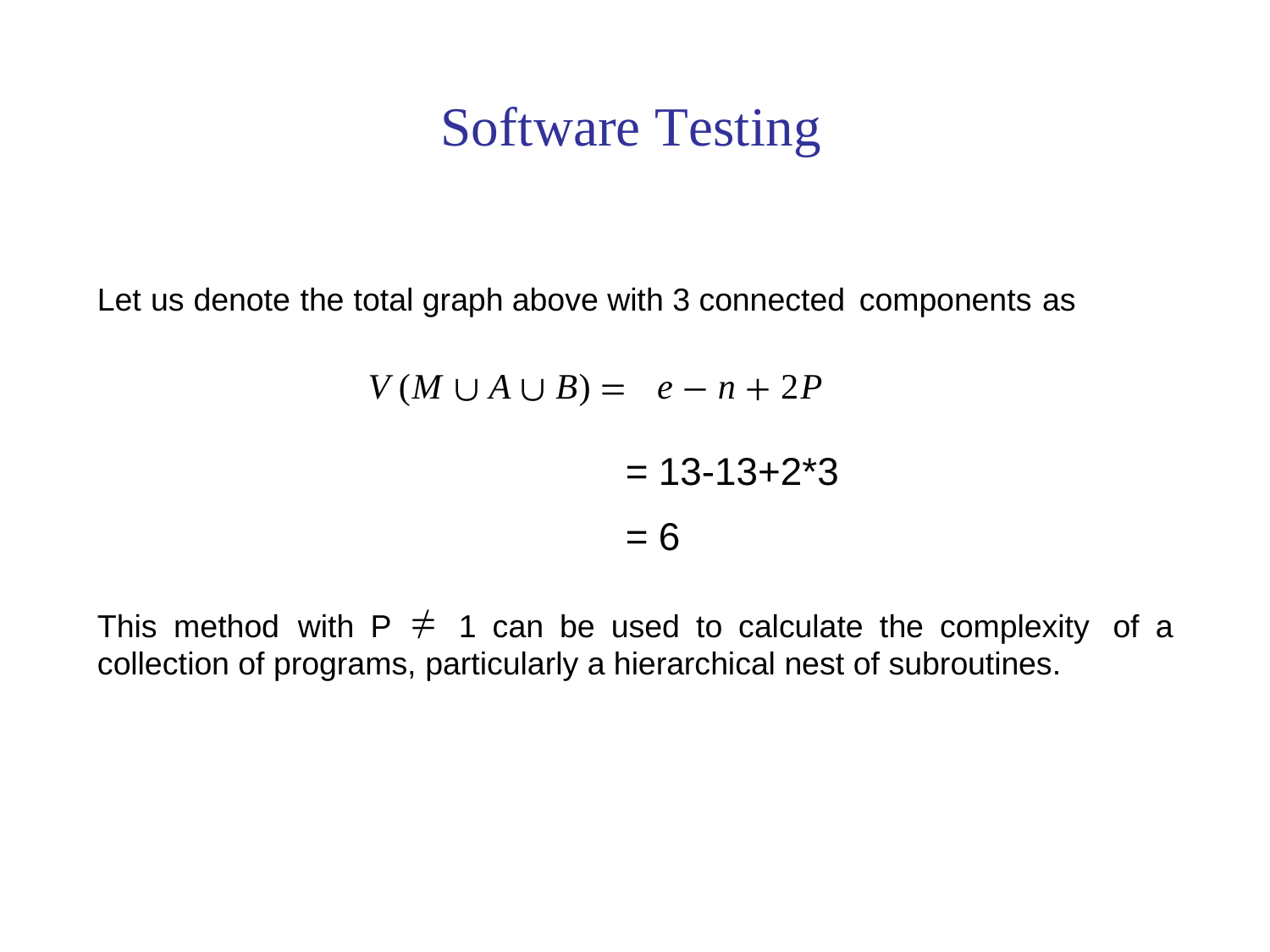

Software Testing
Let
us
denote
the
total graph above with 3 connected
components
as
V (M ∪ A ∪ B) =
e − n + 2P
=
=
13-13+2*3
6
≠
This method
with P
1 can be used to calculate the complexity
of a
collection of programs, particularly a hierarchical nest of subroutines.